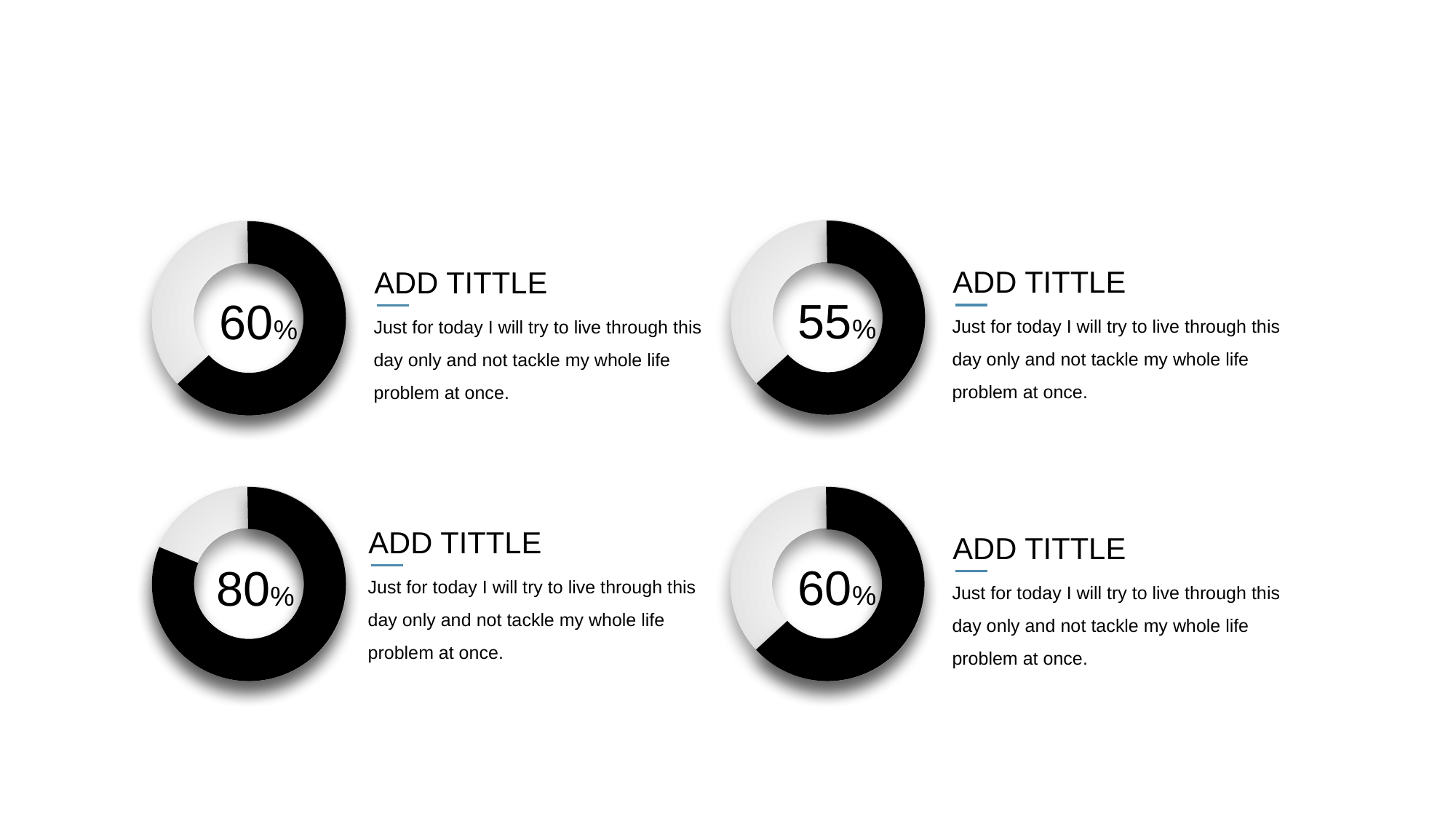

ADD TITTLE
55%
Just for today I will try to live through this day only and not tackle my whole life problem at once.

ADD TITTLE
60%
Just for today I will try to live through this day only and not tackle my whole life problem at once.

ADD TITTLE
80%
Just for today I will try to live through this day only and not tackle my whole life problem at once.

ADD TITTLE
60%
Just for today I will try to live through this day only and not tackle my whole life problem at once.